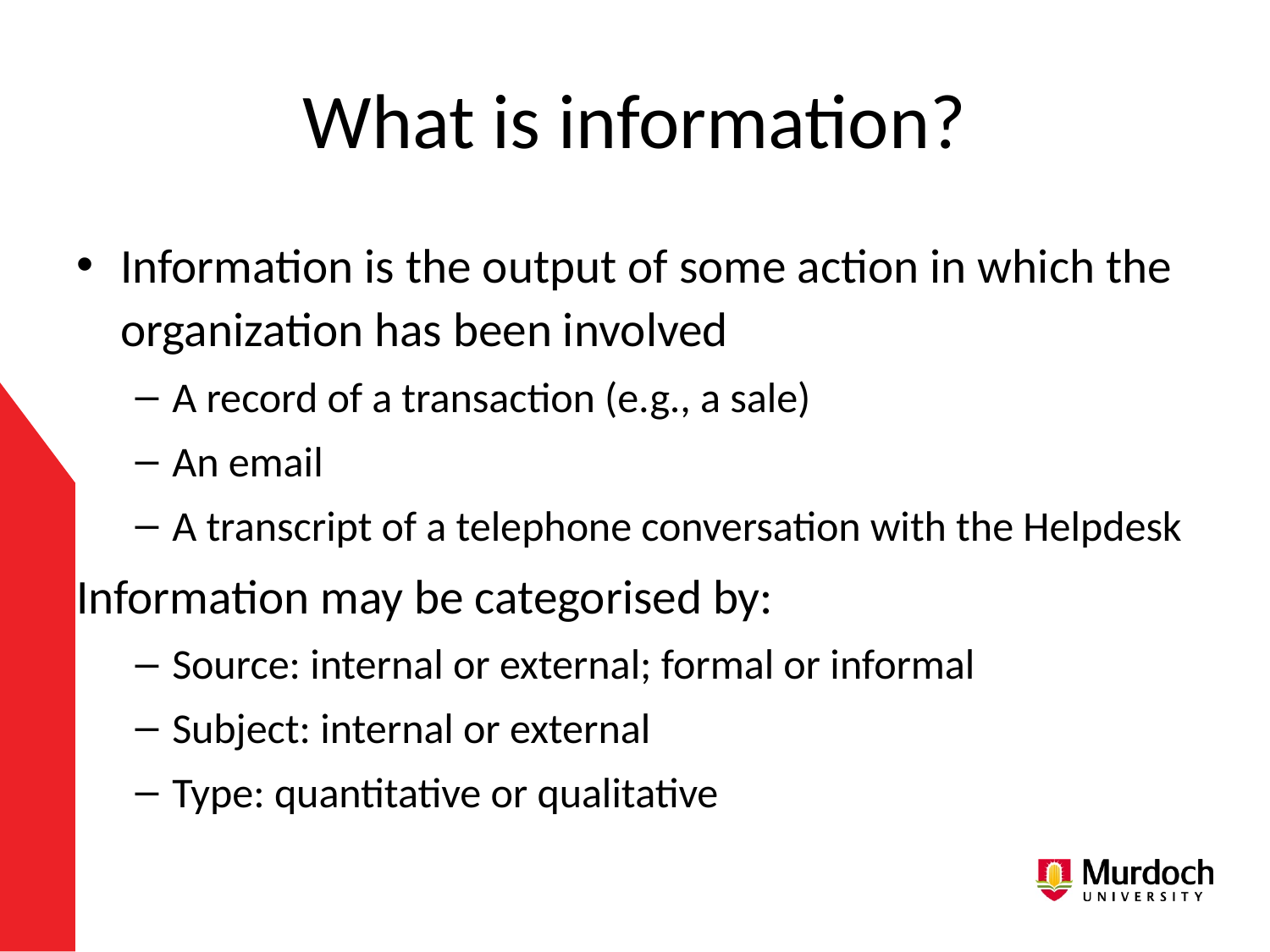

# What is information?
Information is the output of some action in which the organization has been involved
A record of a transaction (e.g., a sale)
An email
A transcript of a telephone conversation with the Helpdesk
Information may be categorised by:
Source: internal or external; formal or informal
Subject: internal or external
Type: quantitative or qualitative